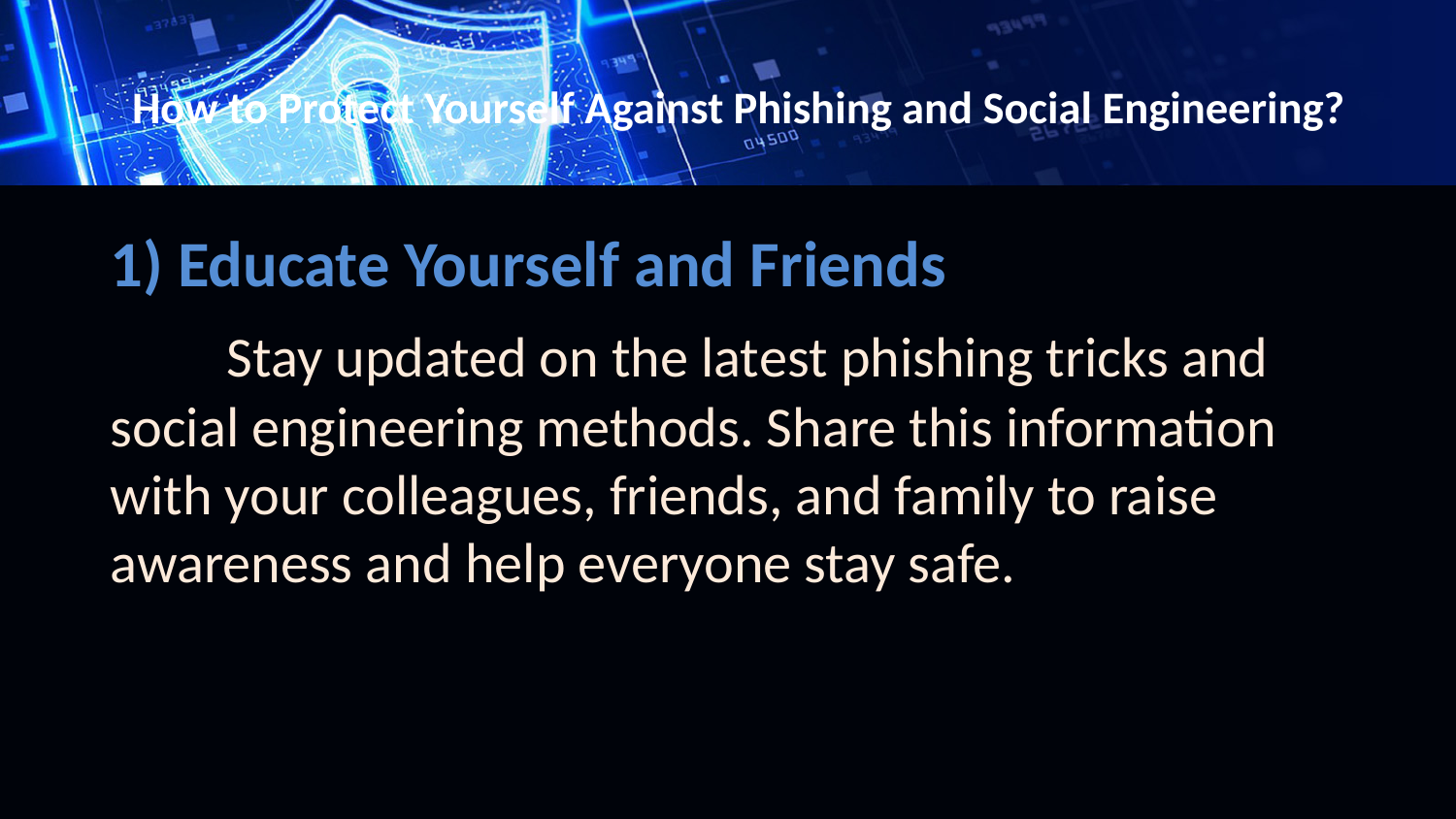

# How to Protect Yourself Against Phishing and Social Engineering?
1) Educate Yourself and Friends
        Stay updated on the latest phishing tricks and social engineering methods. Share this information with your colleagues, friends, and family to raise awareness and help everyone stay safe.